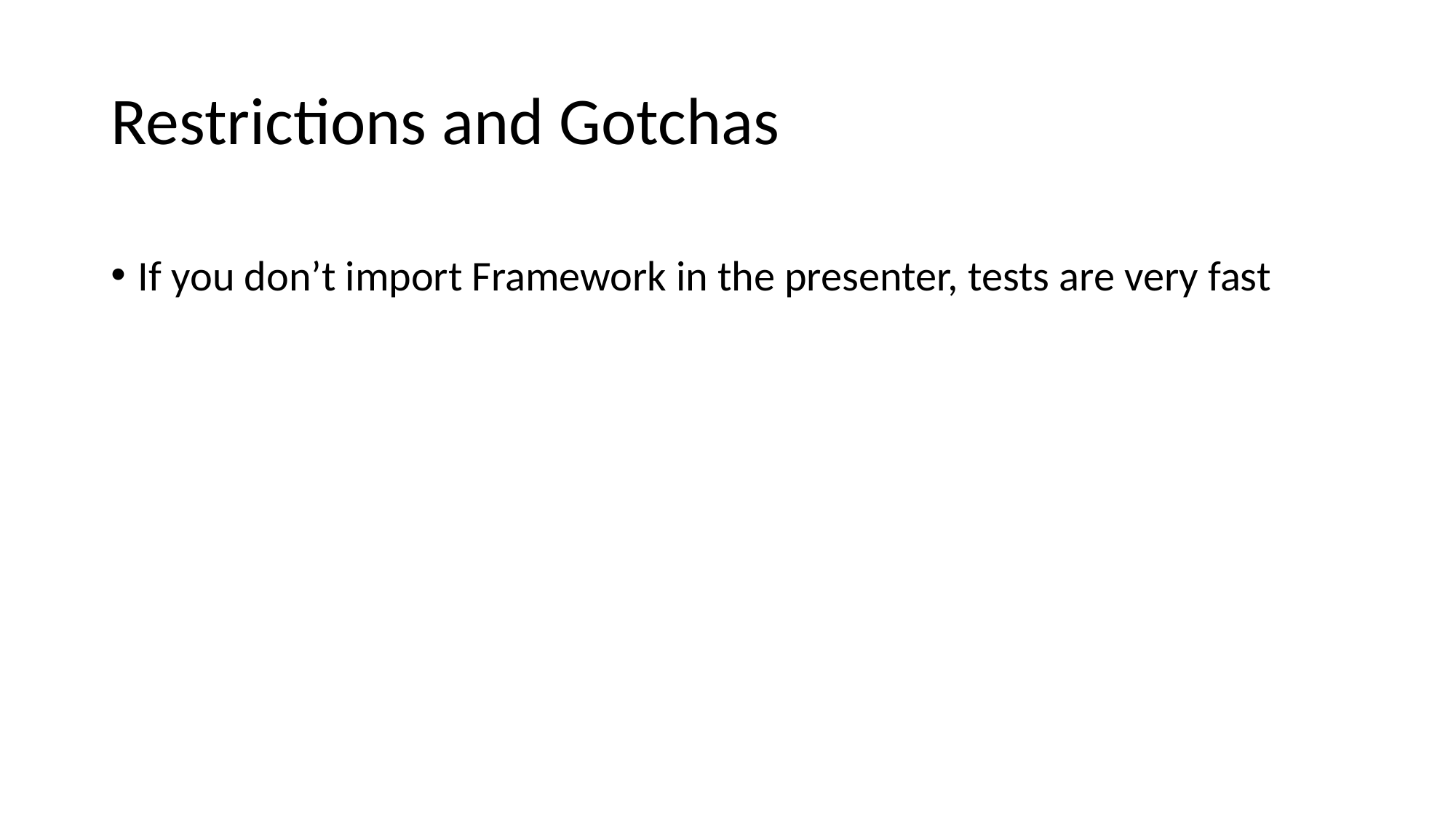

# Restrictions and Gotchas
If you don’t import Framework in the presenter, tests are very fast